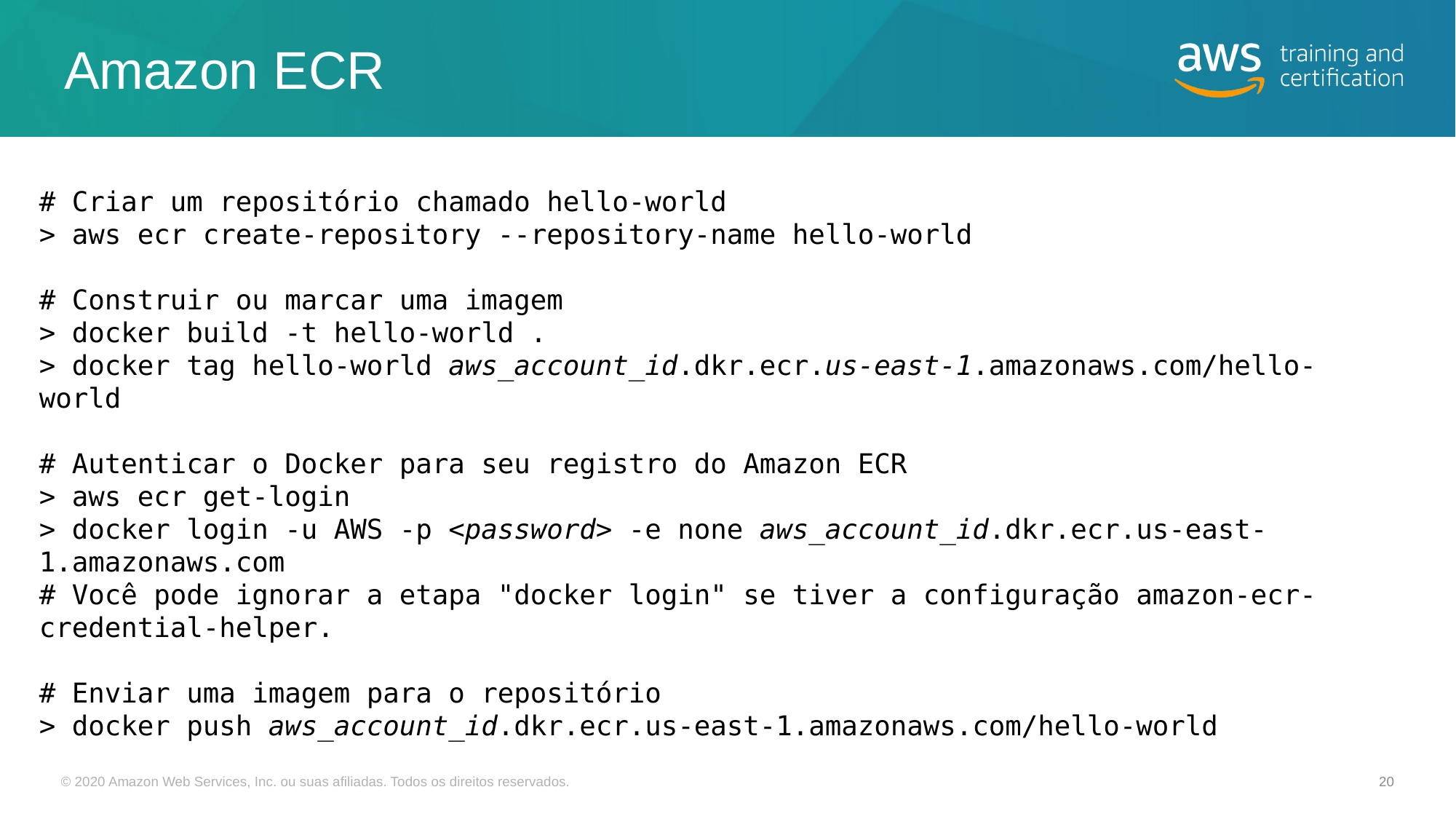

# Amazon ECR
# Criar um repositório chamado hello-world
> aws ecr create-repository --repository-name hello-world

# Construir ou marcar uma imagem
> docker build -t hello-world .
> docker tag hello-world aws_account_id.dkr.ecr.us-east-1.amazonaws.com/hello-world

# Autenticar o Docker para seu registro do Amazon ECR
> aws ecr get-login
> docker login -u AWS -p <password> -e none aws_account_id.dkr.ecr.us-east-1.amazonaws.com
# Você pode ignorar a etapa "docker login" se tiver a configuração amazon-ecr-credential-helper.

# Enviar uma imagem para o repositório
> docker push aws_account_id.dkr.ecr.us-east-1.amazonaws.com/hello-world
© 2020 Amazon Web Services, Inc. ou suas afiliadas. Todos os direitos reservados.
20